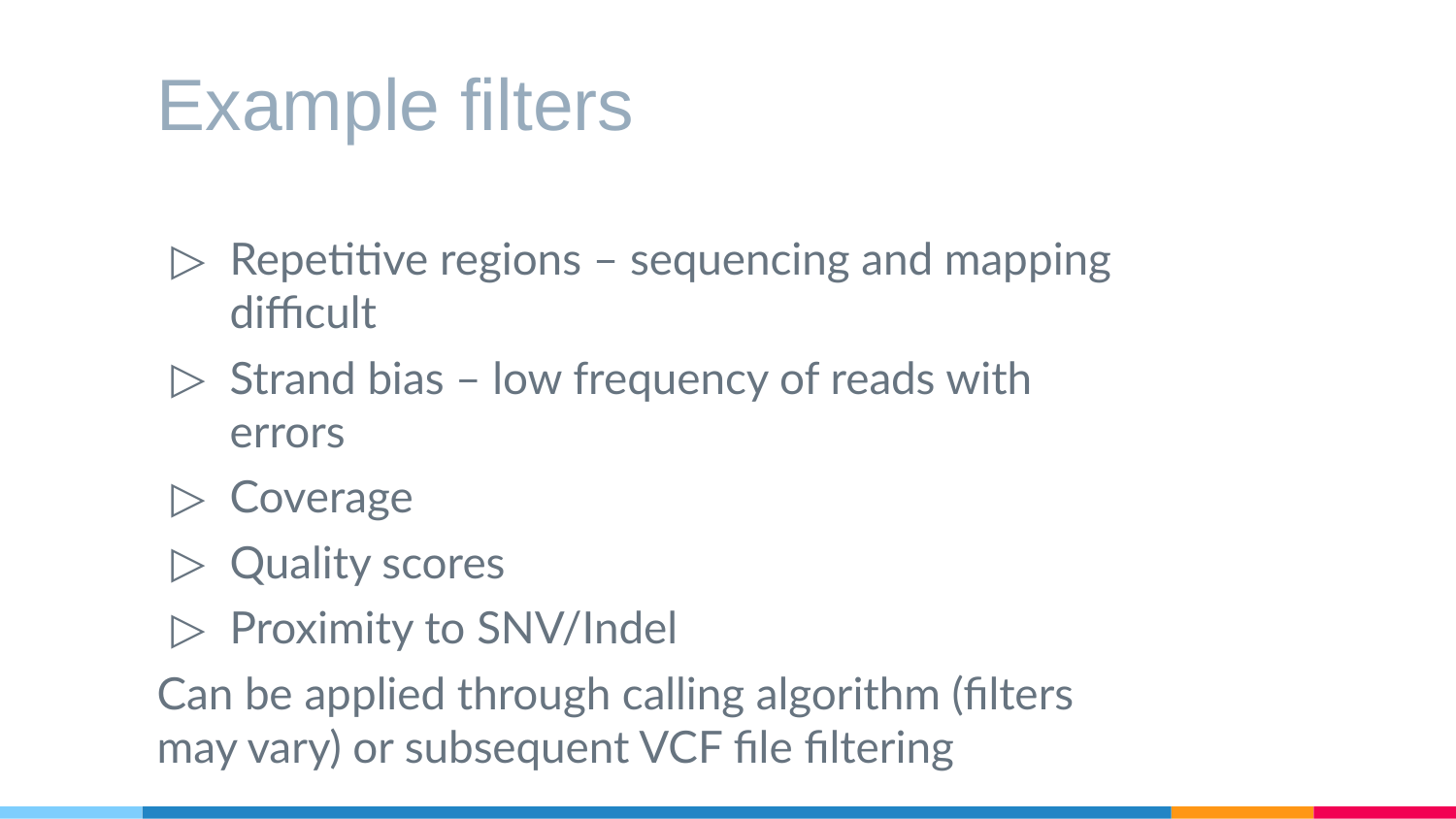

# Example filters
Repetitive regions – sequencing and mapping difficult
Strand bias – low frequency of reads with errors
Coverage
Quality scores
Proximity to SNV/Indel
Can be applied through calling algorithm (filters may vary) or subsequent VCF file filtering